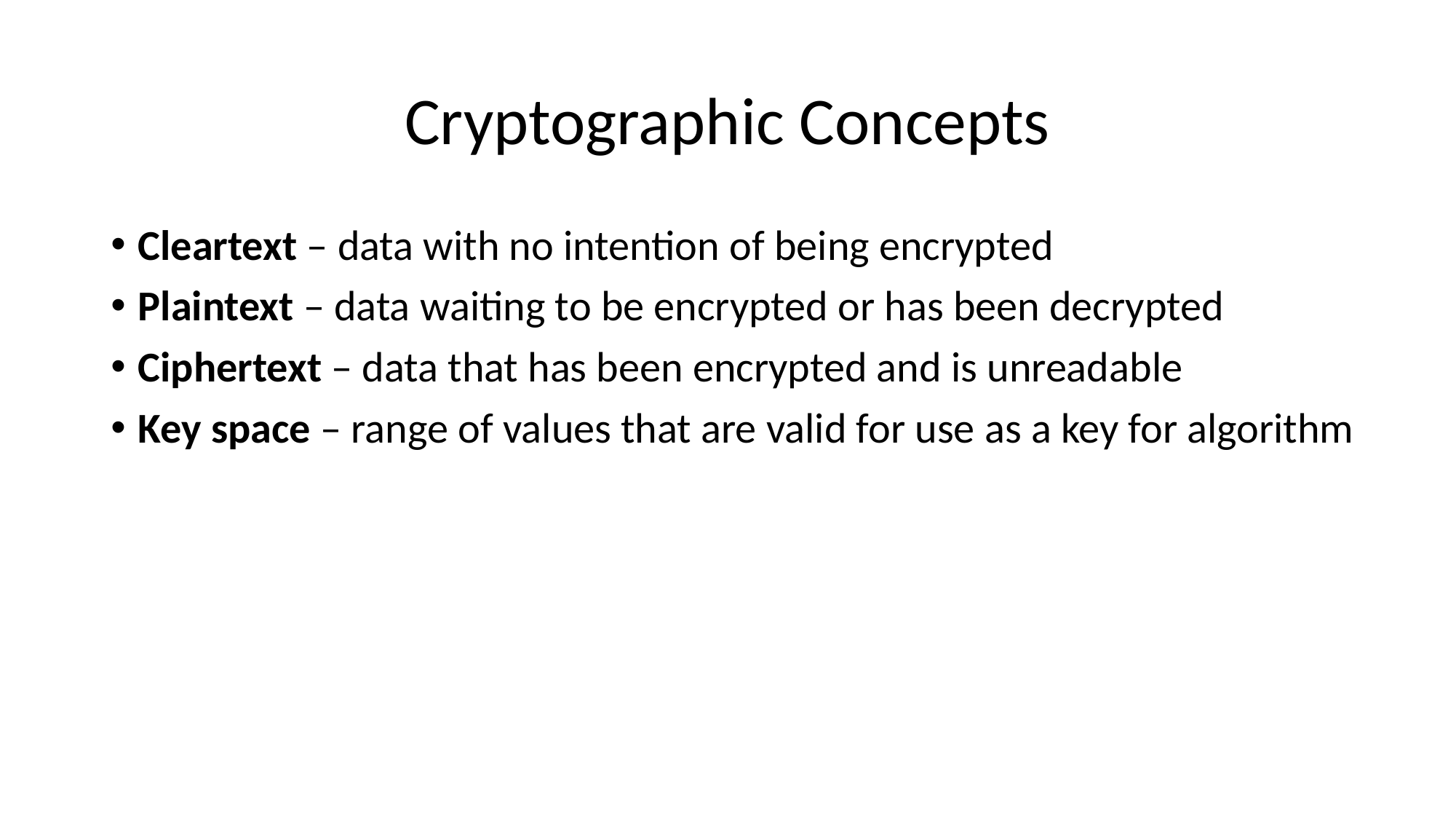

# Cryptographic Concepts
Cleartext – data with no intention of being encrypted
Plaintext – data waiting to be encrypted or has been decrypted
Ciphertext – data that has been encrypted and is unreadable
Key space – range of values that are valid for use as a key for algorithm